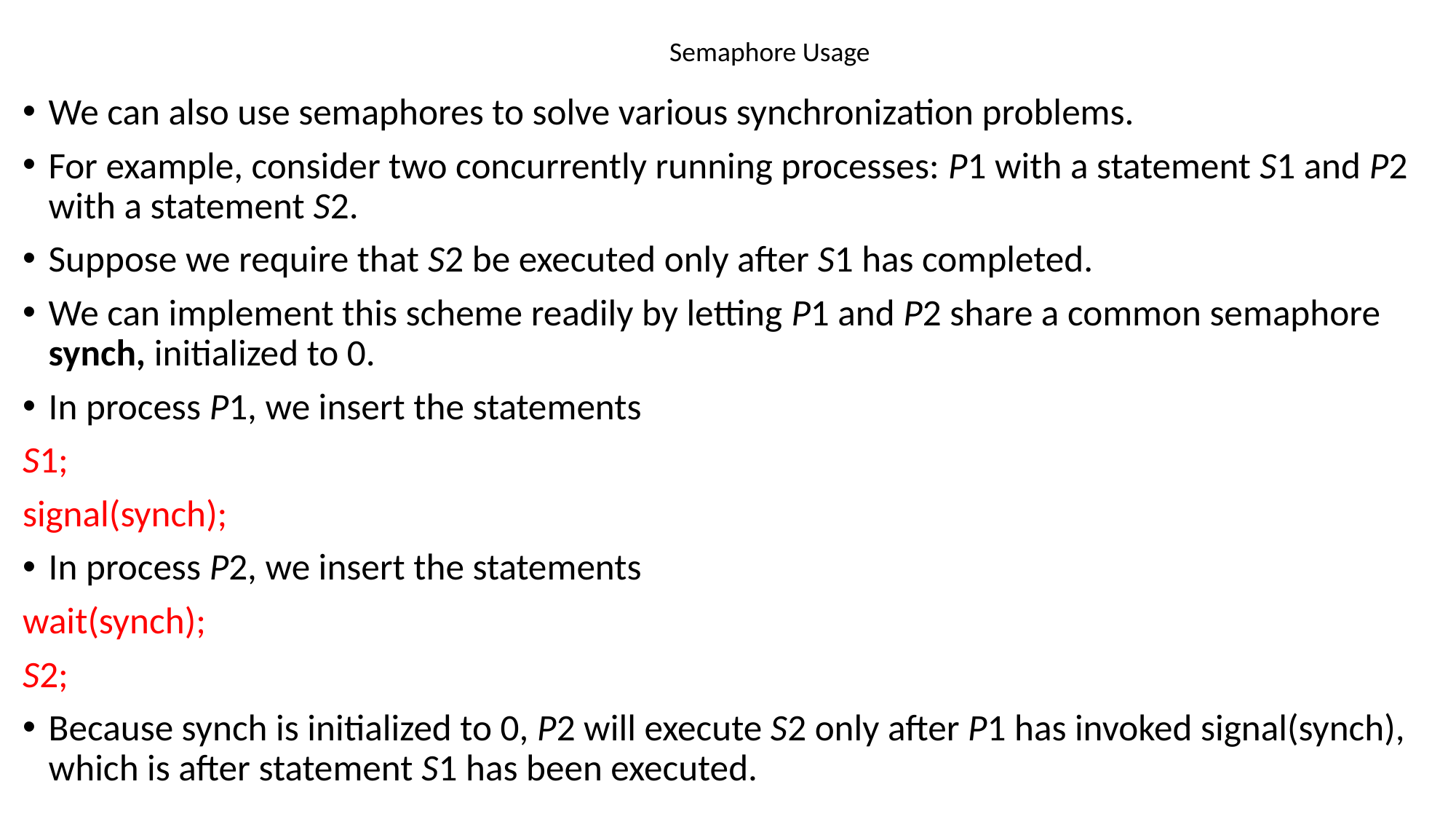

# Semaphore Usage
We can also use semaphores to solve various synchronization problems.
For example, consider two concurrently running processes: P1 with a statement S1 and P2 with a statement S2.
Suppose we require that S2 be executed only after S1 has completed.
We can implement this scheme readily by letting P1 and P2 share a common semaphore synch, initialized to 0.
In process P1, we insert the statements
S1;
signal(synch);
In process P2, we insert the statements
wait(synch);
S2;
Because synch is initialized to 0, P2 will execute S2 only after P1 has invoked signal(synch), which is after statement S1 has been executed.